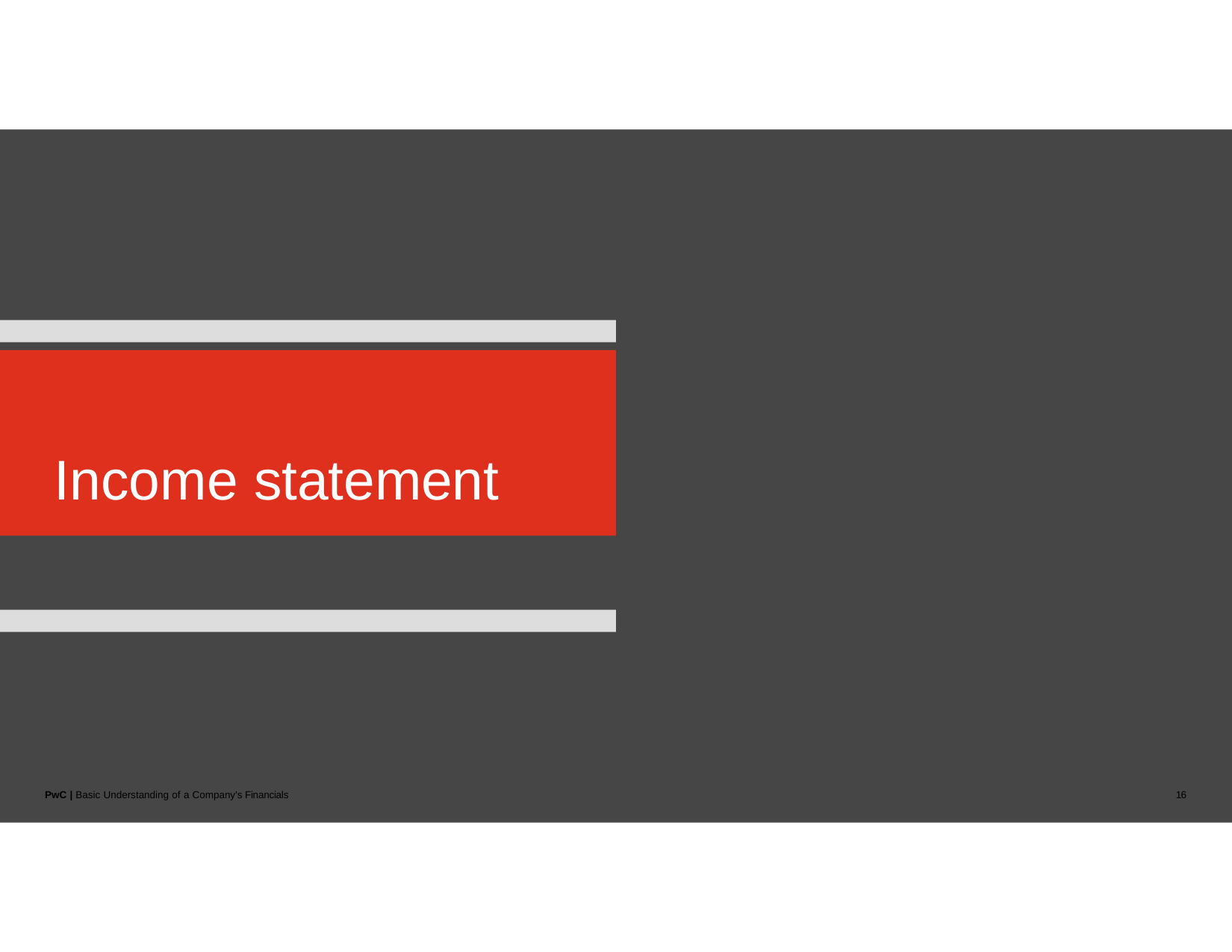

# Income statement

16
PwC | Basic Understanding of a Company's Financials